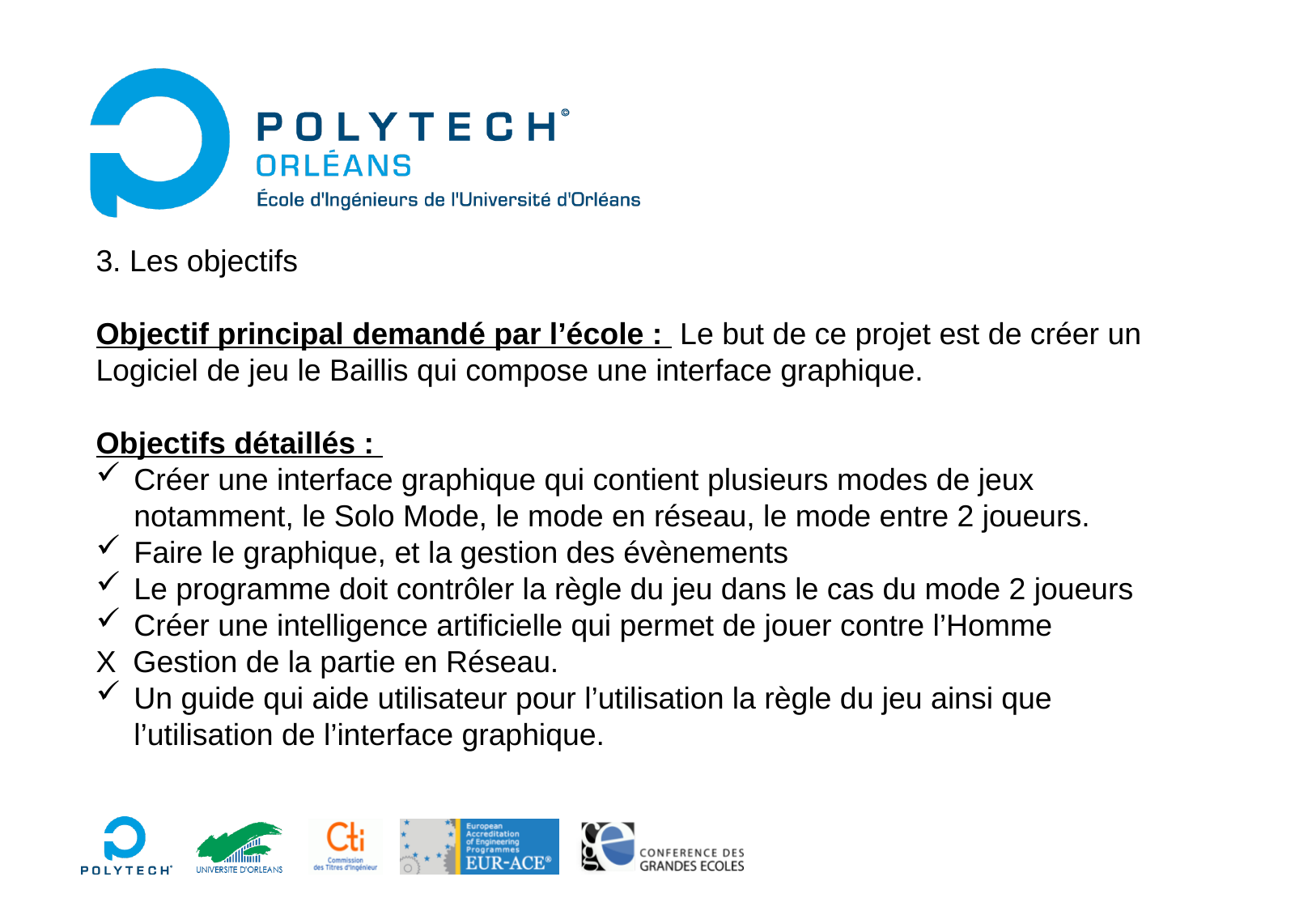

3. Les objectifs

Objectif principal demandé par l’école :  Le but de ce projet est de créer un Logiciel de jeu le Baillis qui compose une interface graphique.

Objectifs détaillés :
Créer une interface graphique qui contient plusieurs modes de jeux notamment, le Solo Mode, le mode en réseau, le mode entre 2 joueurs.
Faire le graphique, et la gestion des évènements
Le programme doit contrôler la règle du jeu dans le cas du mode 2 joueurs
Créer une intelligence artificielle qui permet de jouer contre l’Homme
X  Gestion de la partie en Réseau.
Un guide qui aide utilisateur pour l’utilisation la règle du jeu ainsi que l’utilisation de l’interface graphique.